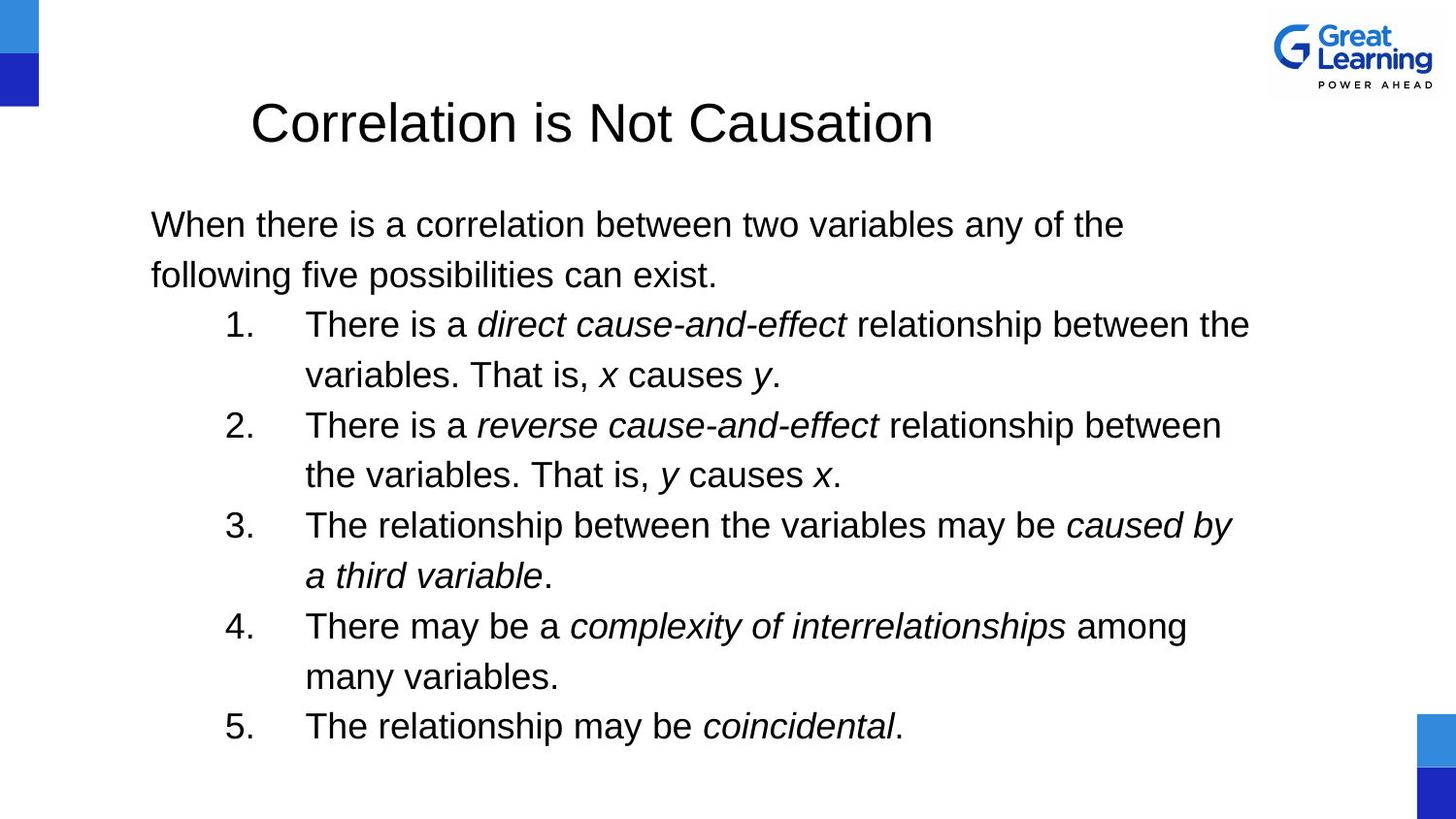

# Correlation is Not Causation
When there is a correlation between two variables any of the following five possibilities can exist.
There is a direct cause-and-effect relationship between the variables. That is, x causes y.
There is a reverse cause-and-effect relationship between the variables. That is, y causes x.
The relationship between the variables may be caused by a third variable.
There may be a complexity of interrelationships among many variables.
The relationship may be coincidental.
33